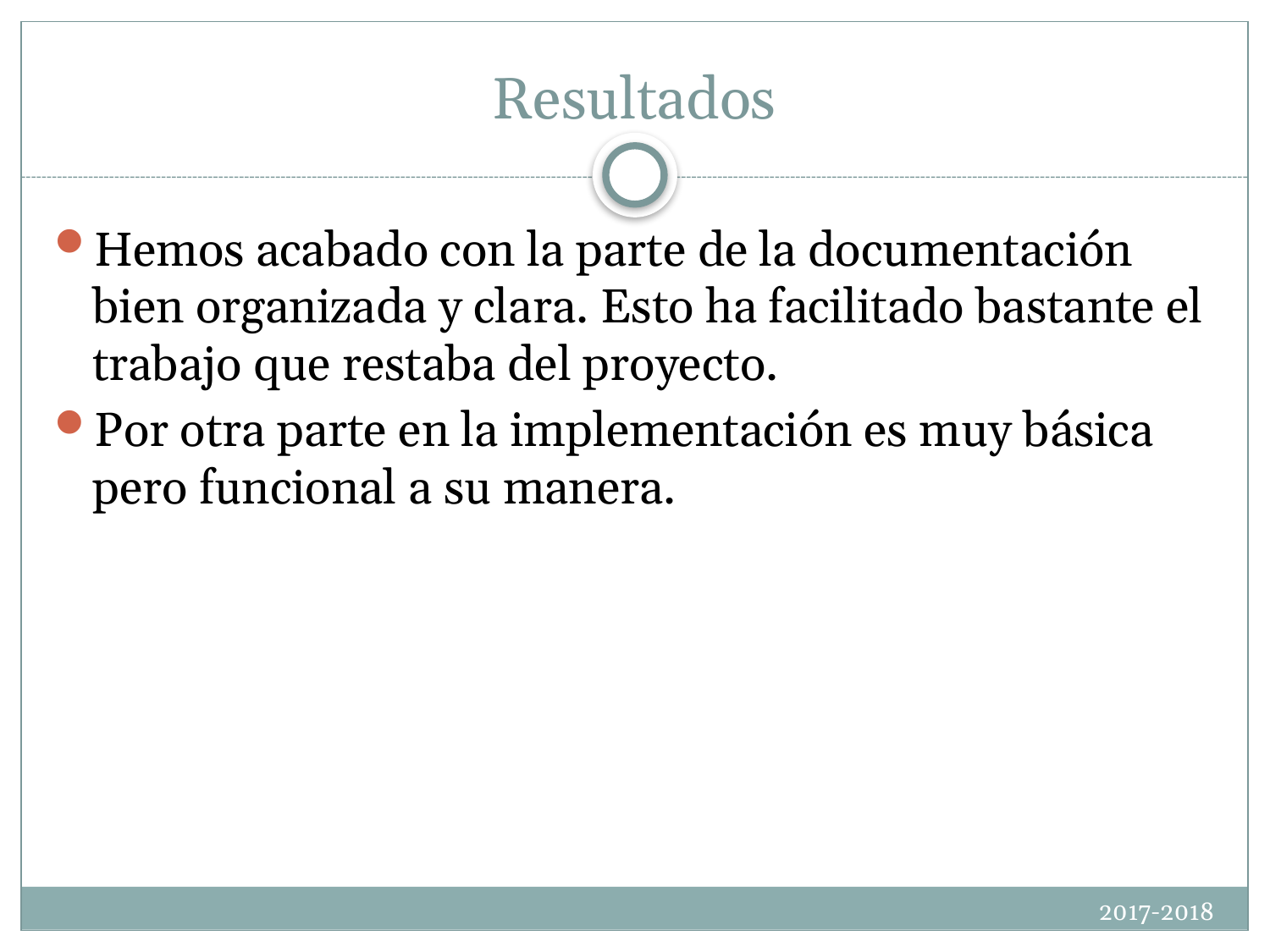

# Resultados
Hemos acabado con la parte de la documentación bien organizada y clara. Esto ha facilitado bastante el trabajo que restaba del proyecto.
Por otra parte en la implementación es muy básica pero funcional a su manera.
2017-2018